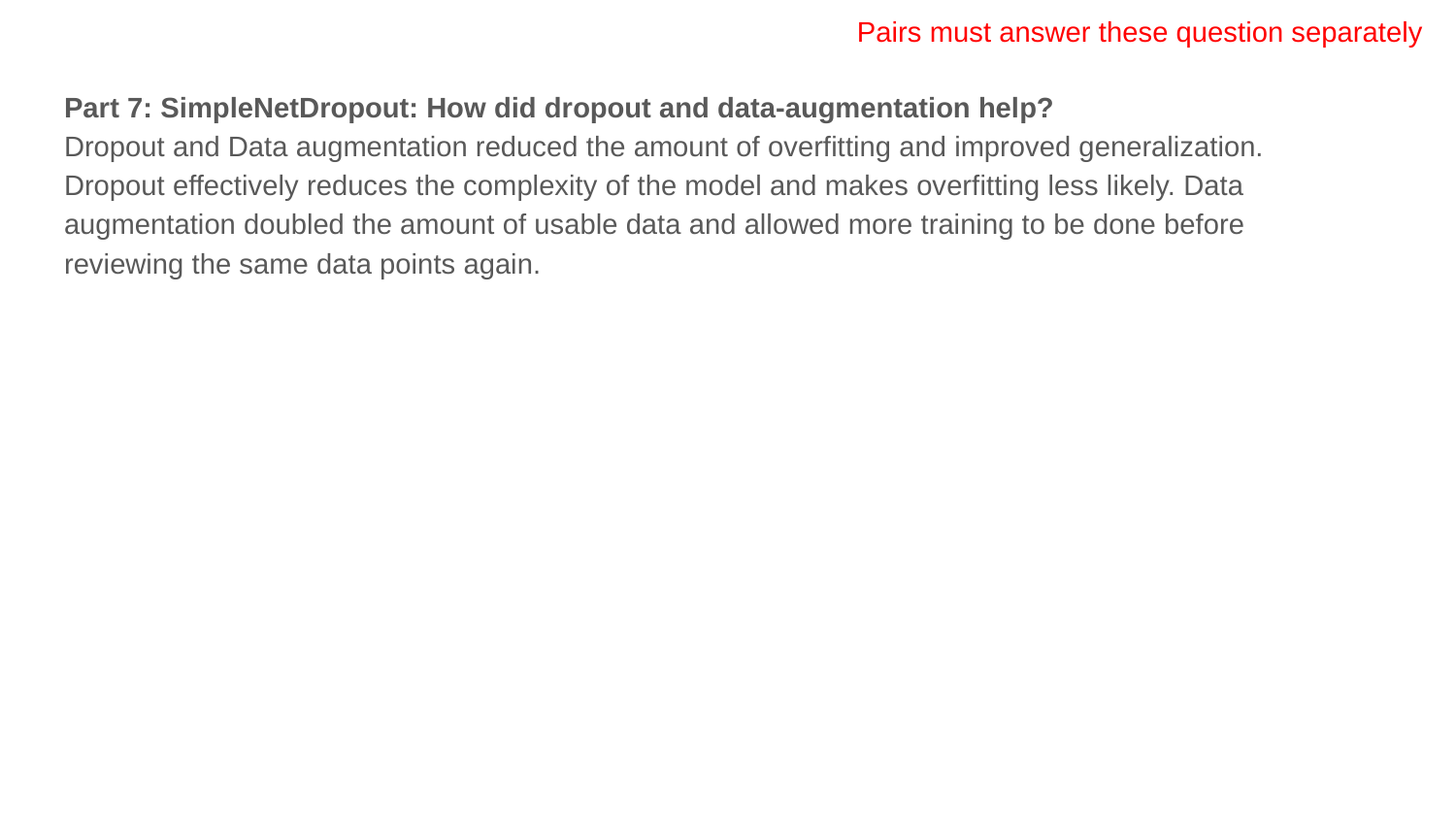

Pairs must answer these question separately
Part 7: SimpleNetDropout: How did dropout and data-augmentation help?
Dropout and Data augmentation reduced the amount of overfitting and improved generalization. Dropout effectively reduces the complexity of the model and makes overfitting less likely. Data augmentation doubled the amount of usable data and allowed more training to be done before reviewing the same data points again.